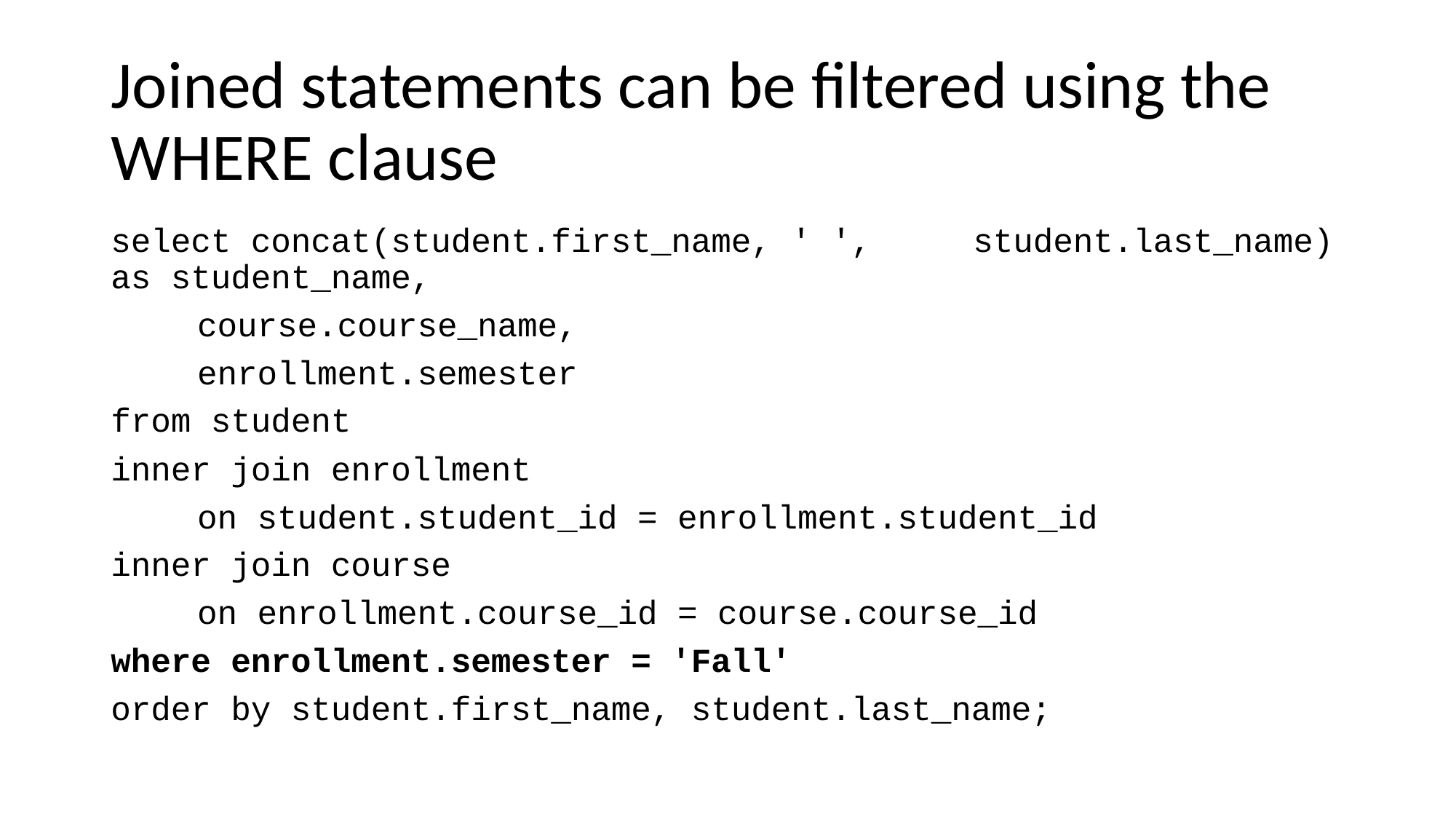

# Joined statements can be filtered using the WHERE clause
select concat(student.first_name, ' ', 	student.last_name) as student_name,
	course.course_name,
    	enrollment.semester
from student
inner join enrollment
	on student.student_id = enrollment.student_id
inner join course
	on enrollment.course_id = course.course_id
where enrollment.semester = 'Fall'
order by student.first_name, student.last_name;